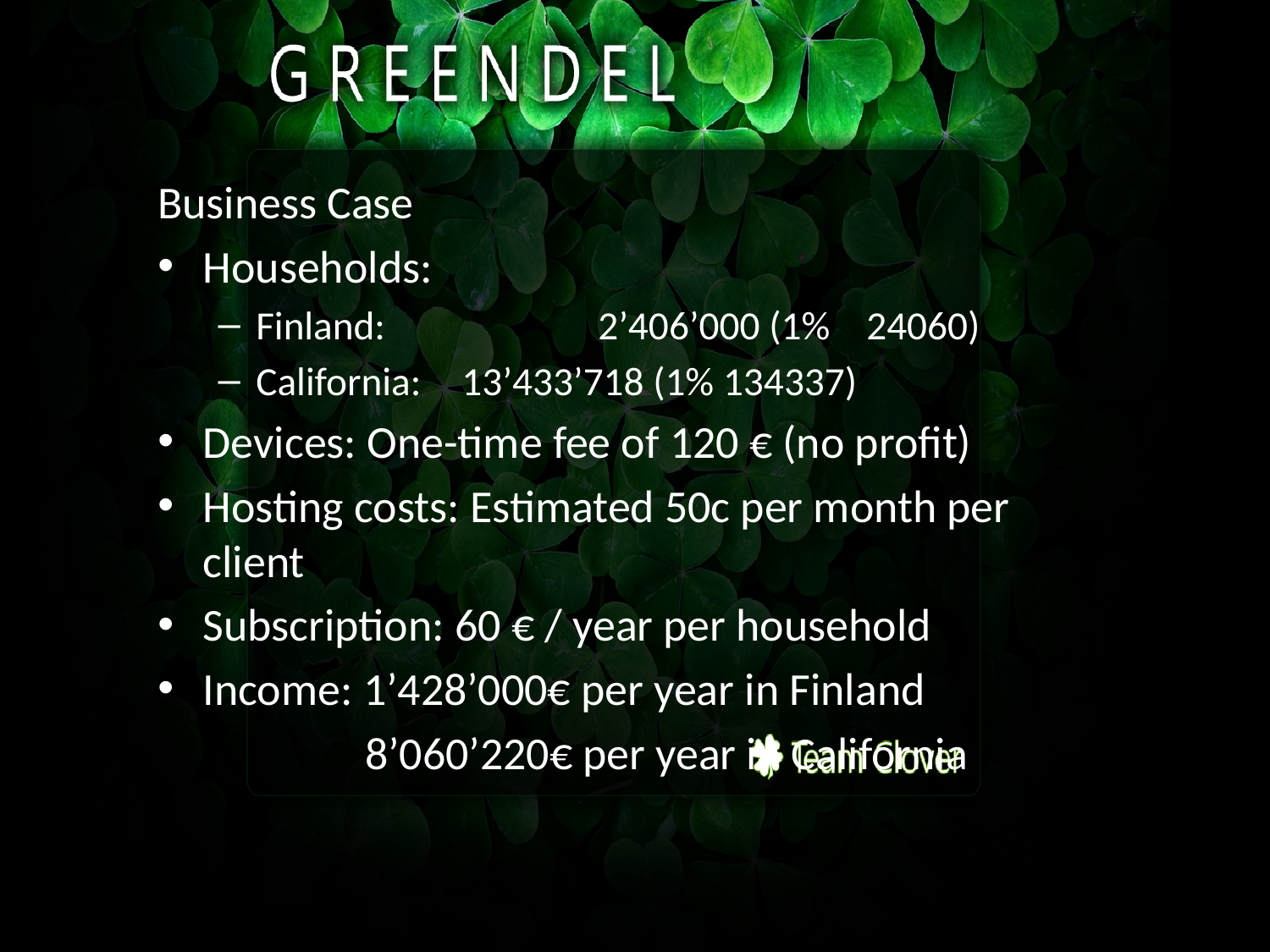

Business Case
Households:
Finland: 	               2’406’000 (1%    24060)
California: 	13’433’718 (1% 134337)
Devices: One-time fee of 120 € (no profit)
Hosting costs: Estimated 50c per month per client
Subscription: 60 € / year per household
Income: 1’428’000€ per year in Finland
                    8’060’220€ per year in California